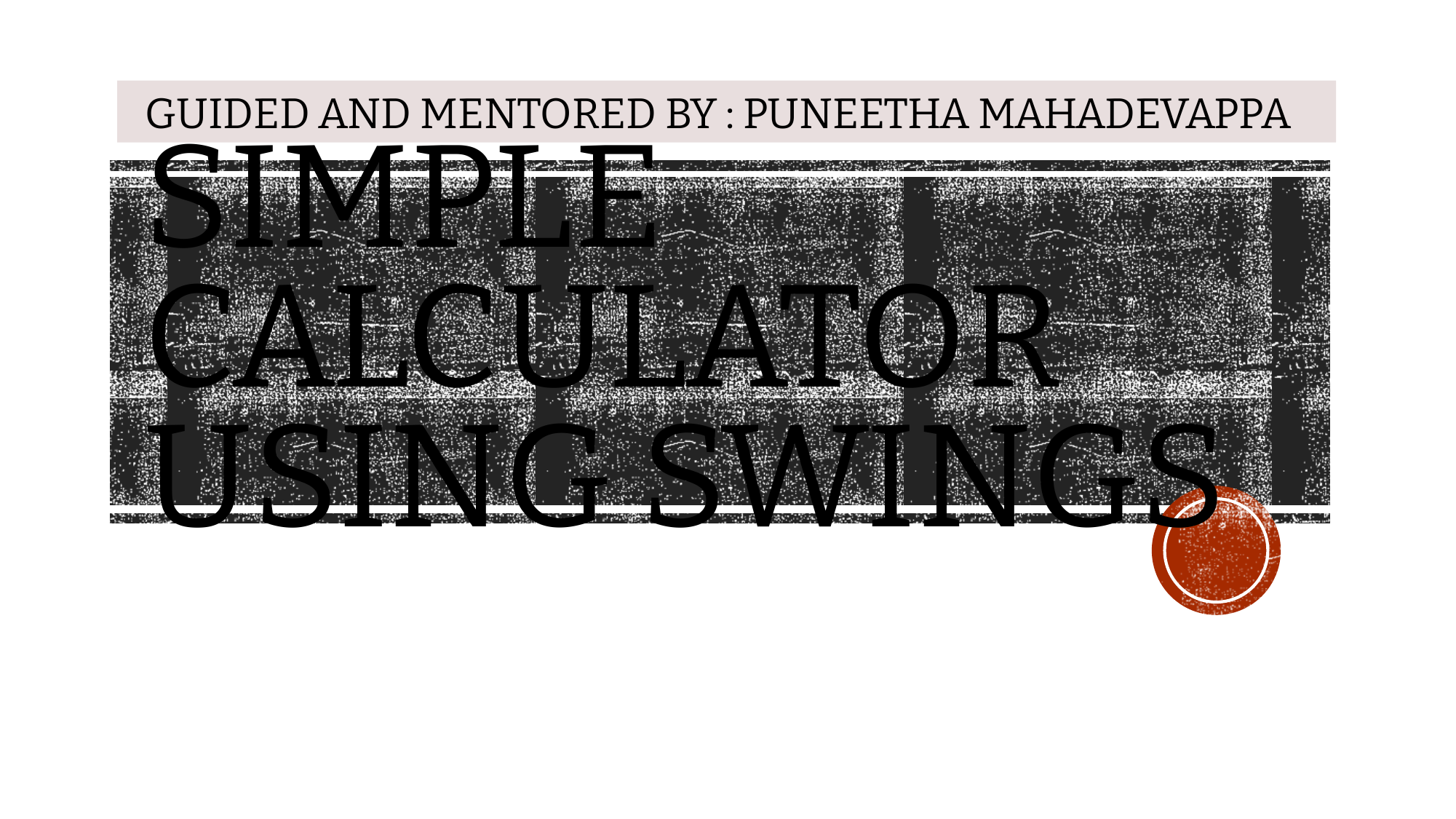

GUIDED AND MENTORED BY : PUNEETHA MAHADEVAPPA
# SIMPLE CALCULATOR USING SWINGS